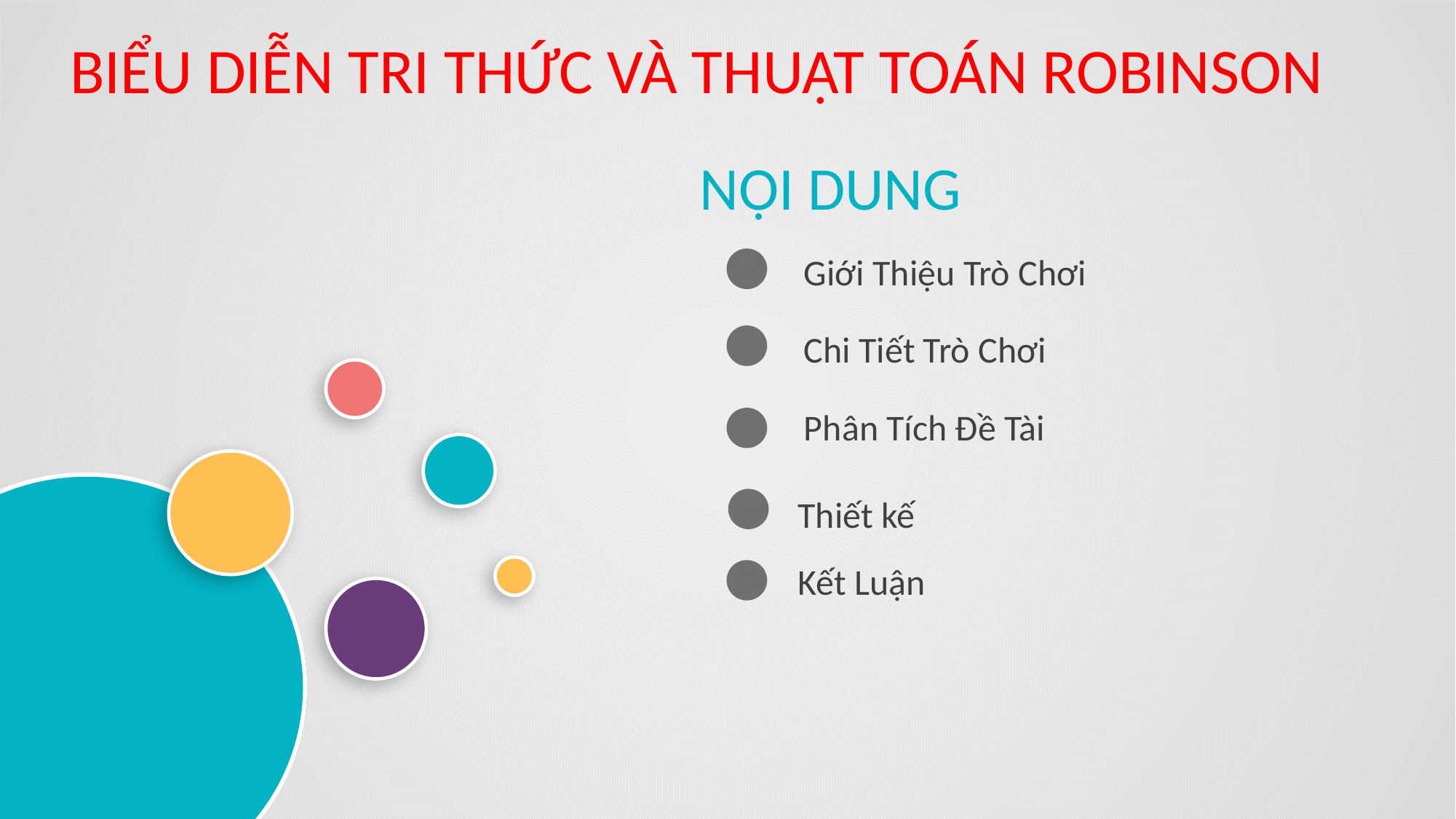

BIỂU DIỄN TRI THỨC VÀ THUẬT TOÁN ROBINSON
NỘI DUNG
Giới Thiệu Trò Chơi

Chi Tiết Trò Chơi

Phân Tích Đề Tài

Thiết kế

Kết Luận

O

O

P

Lập Trình Hướng Đối Tượng
Template Method

GIảng viên hướng dẫn: VƯƠNG TRỌNG NHÂN
Sinh viên thực hiện:___________
Võ Thành Đạt	2001206985
Đỗ Tấn Đạt	2001207196